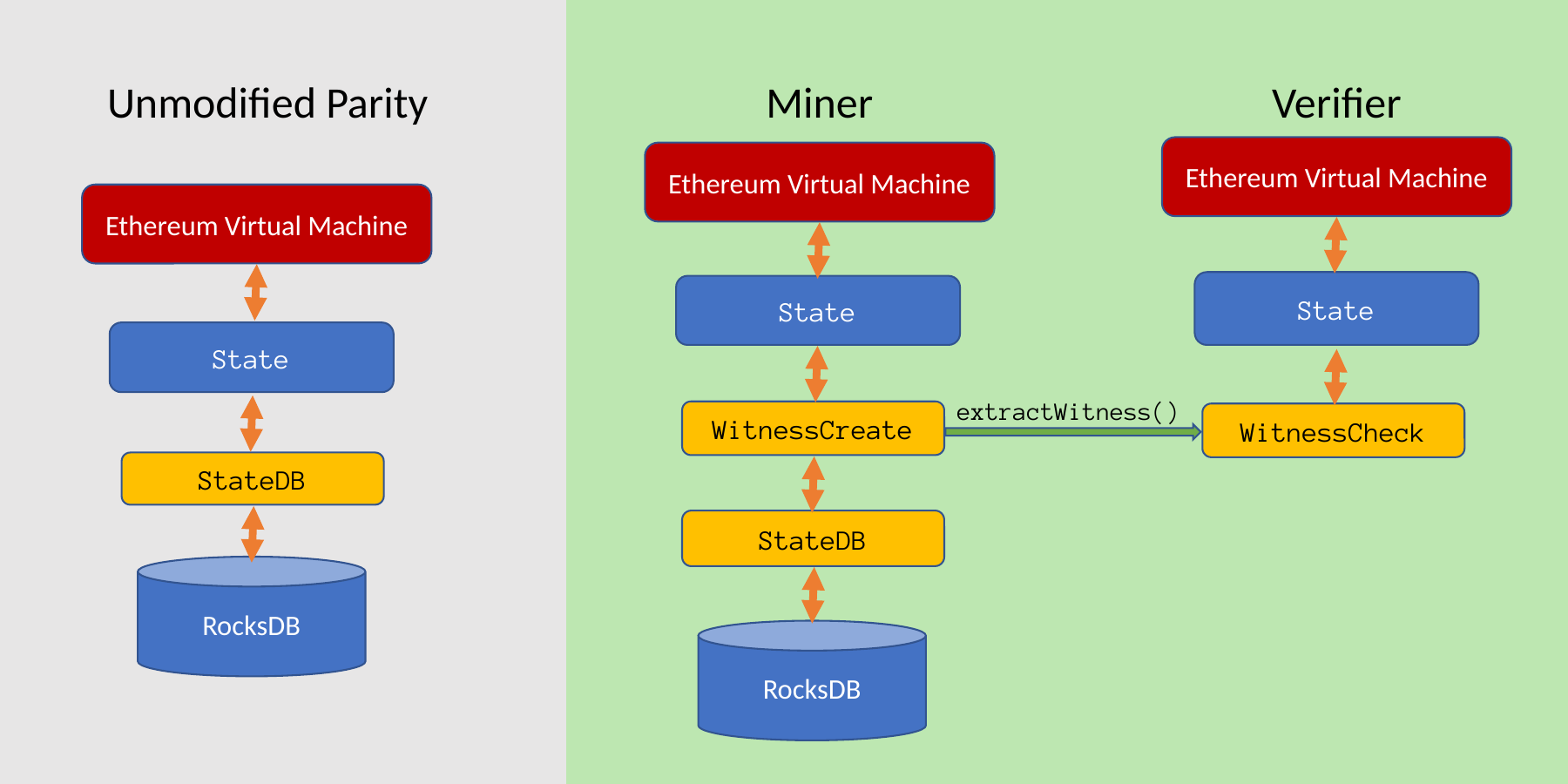

Miner
Verifier
Ethereum Virtual Machine
Ethereum Virtual Machine
State
State
extractWitness()
WitnessCreate
WitnessCheck

StateDB
RocksDB
Unmodified Parity
Ethereum Virtual Machine
State
StateDB
RocksDB